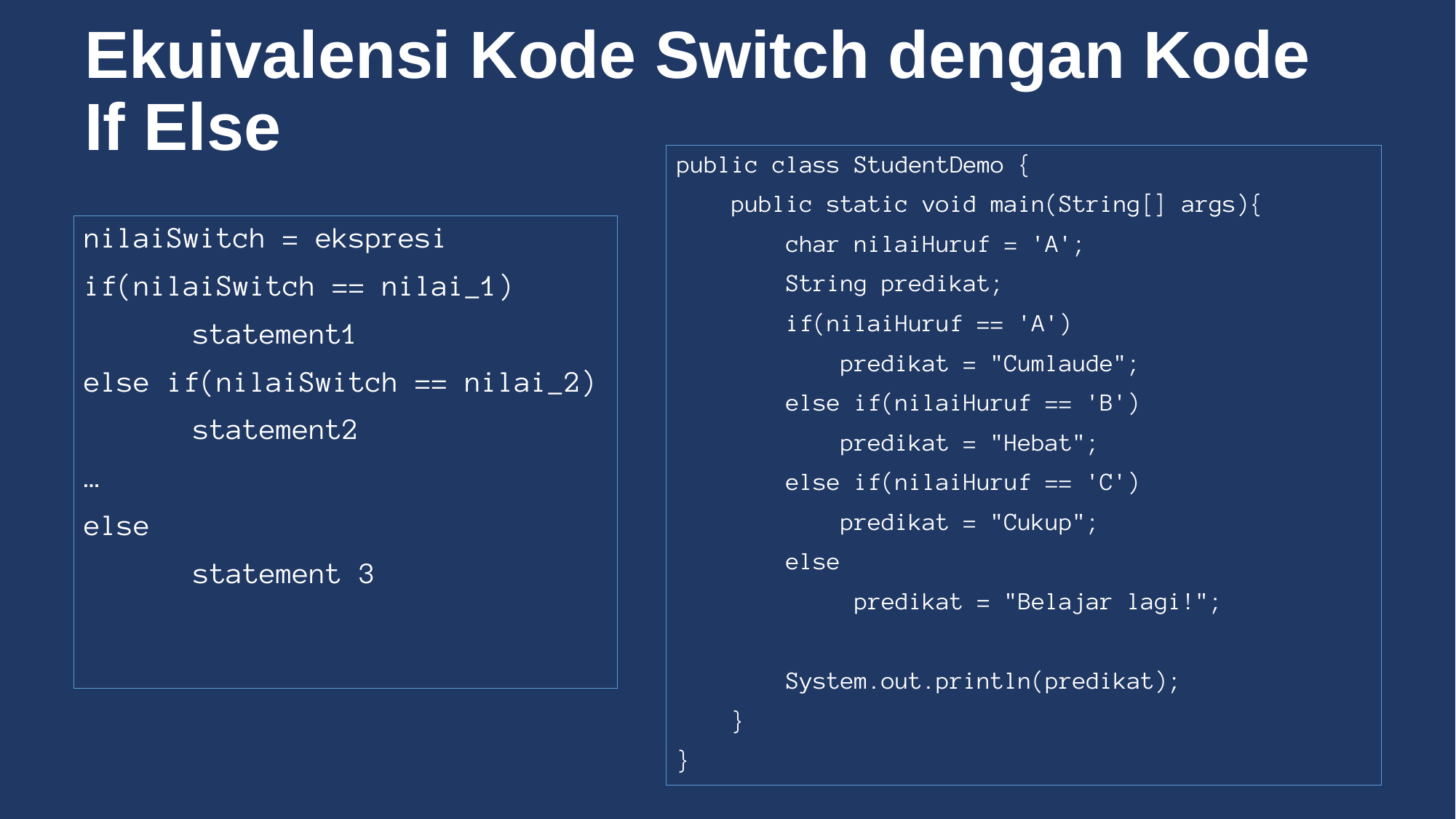

# Ekuivalensi Kode Switch dengan Kode If Else
public class StudentDemo {
    public static void main(String[] args){
        char nilaiHuruf = 'A';
        String predikat;
        if(nilaiHuruf == 'A')
            predikat = "Cumlaude";
        else if(nilaiHuruf == 'B')
            predikat = "Hebat";
        else if(nilaiHuruf == 'C')
            predikat = "Cukup";
        else
             predikat = "Belajar lagi!";

        System.out.println(predikat);
    }
}
nilaiSwitch = ekspresi
if(nilaiSwitch == nilai_1)
	statement1
else if(nilaiSwitch == nilai_2)
	statement2
…
else
	statement 3